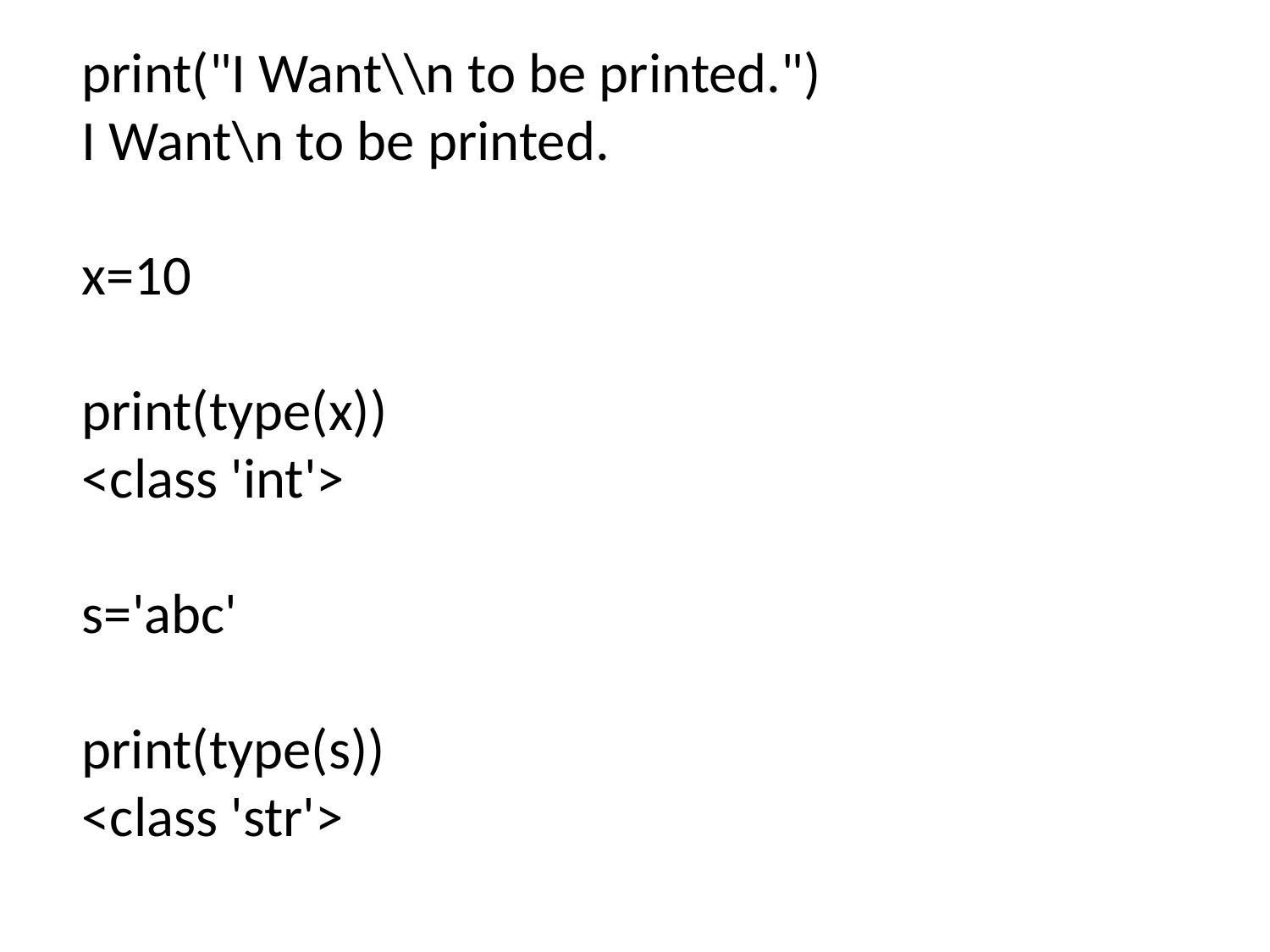

print("I Want\\n to be printed.")
I Want\n to be printed.

x=10

print(type(x))
<class 'int'>

s='abc'

print(type(s))
<class 'str'>